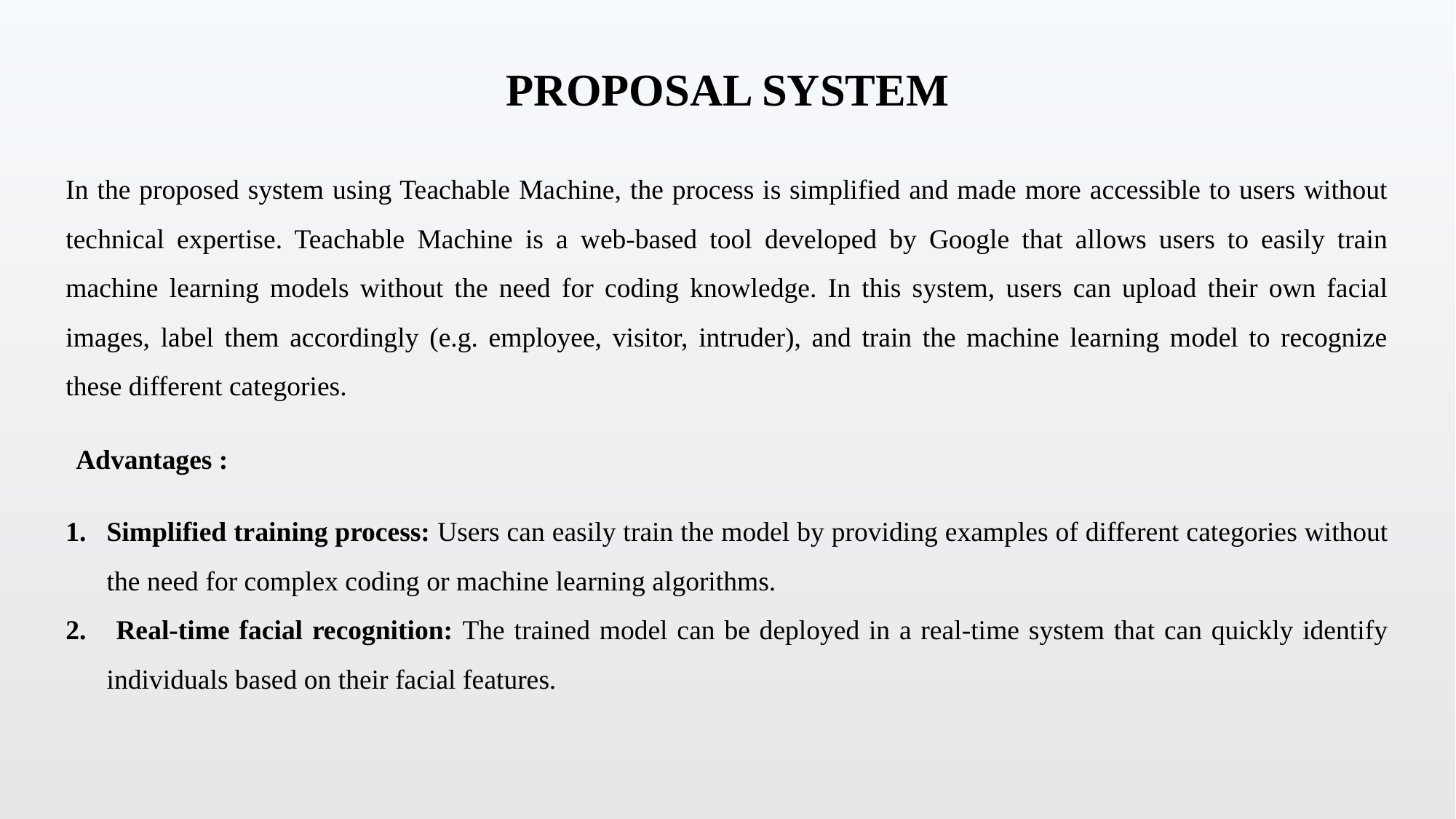

# PROPOSAL SYSTEM
In the proposed system using Teachable Machine, the process is simplified and made more accessible to users without technical expertise. Teachable Machine is a web-based tool developed by Google that allows users to easily train machine learning models without the need for coding knowledge. In this system, users can upload their own facial images, label them accordingly (e.g. employee, visitor, intruder), and train the machine learning model to recognize these different categories.
Advantages :
Simplified training process: Users can easily train the model by providing examples of different categories without the need for complex coding or machine learning algorithms.
 Real-time facial recognition: The trained model can be deployed in a real-time system that can quickly identify individuals based on their facial features.